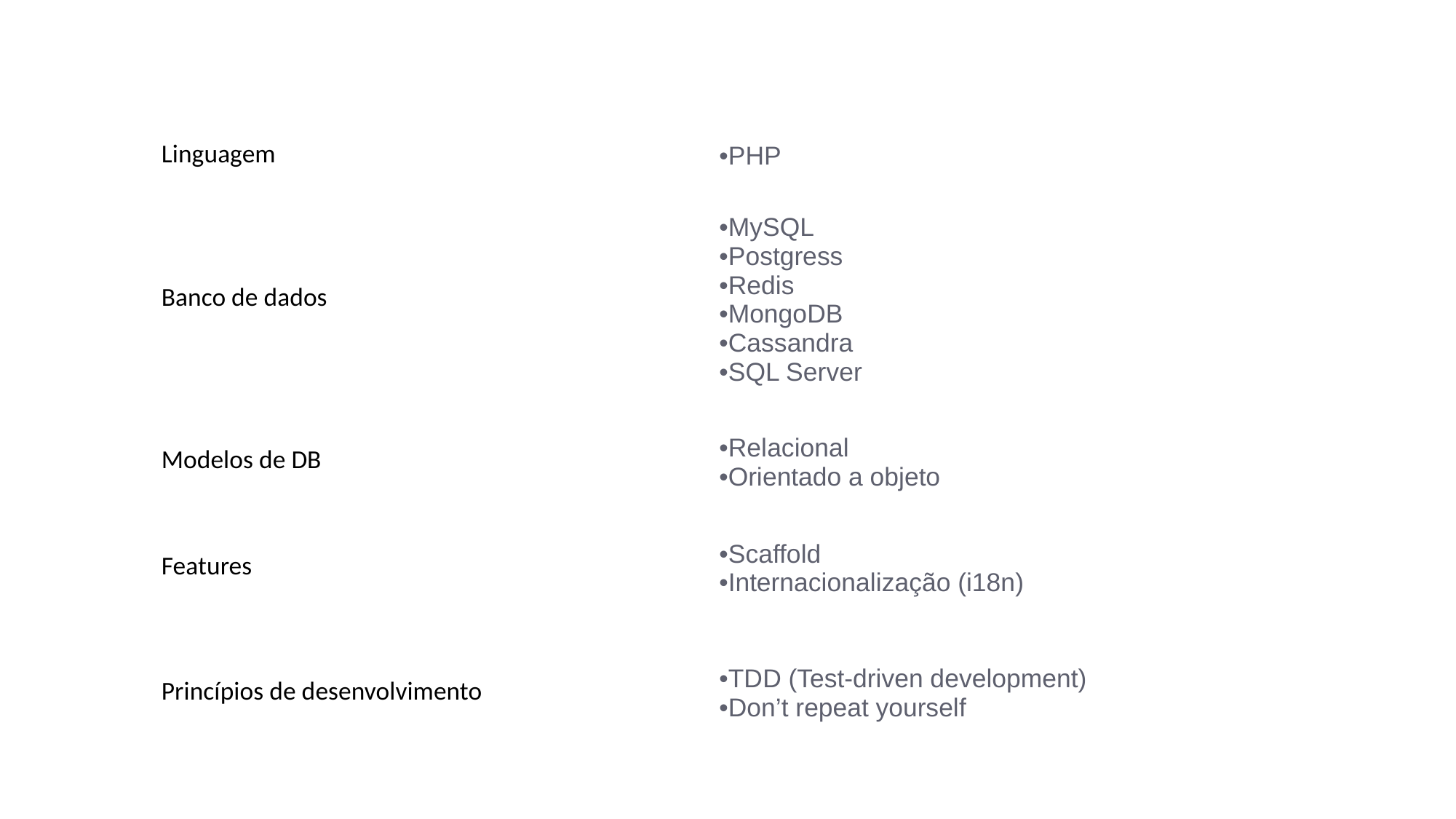

|  |  |
| --- | --- |
| Linguagem | PHP |
| Banco de dados | MySQL Postgress Redis MongoDB Cassandra SQL Server |
| Modelos de DB | Relacional Orientado a objeto |
| Features | Scaffold Internacionalização (i18n) |
| Princípios de desenvolvimento | TDD (Test-driven development) Don’t repeat yourself |